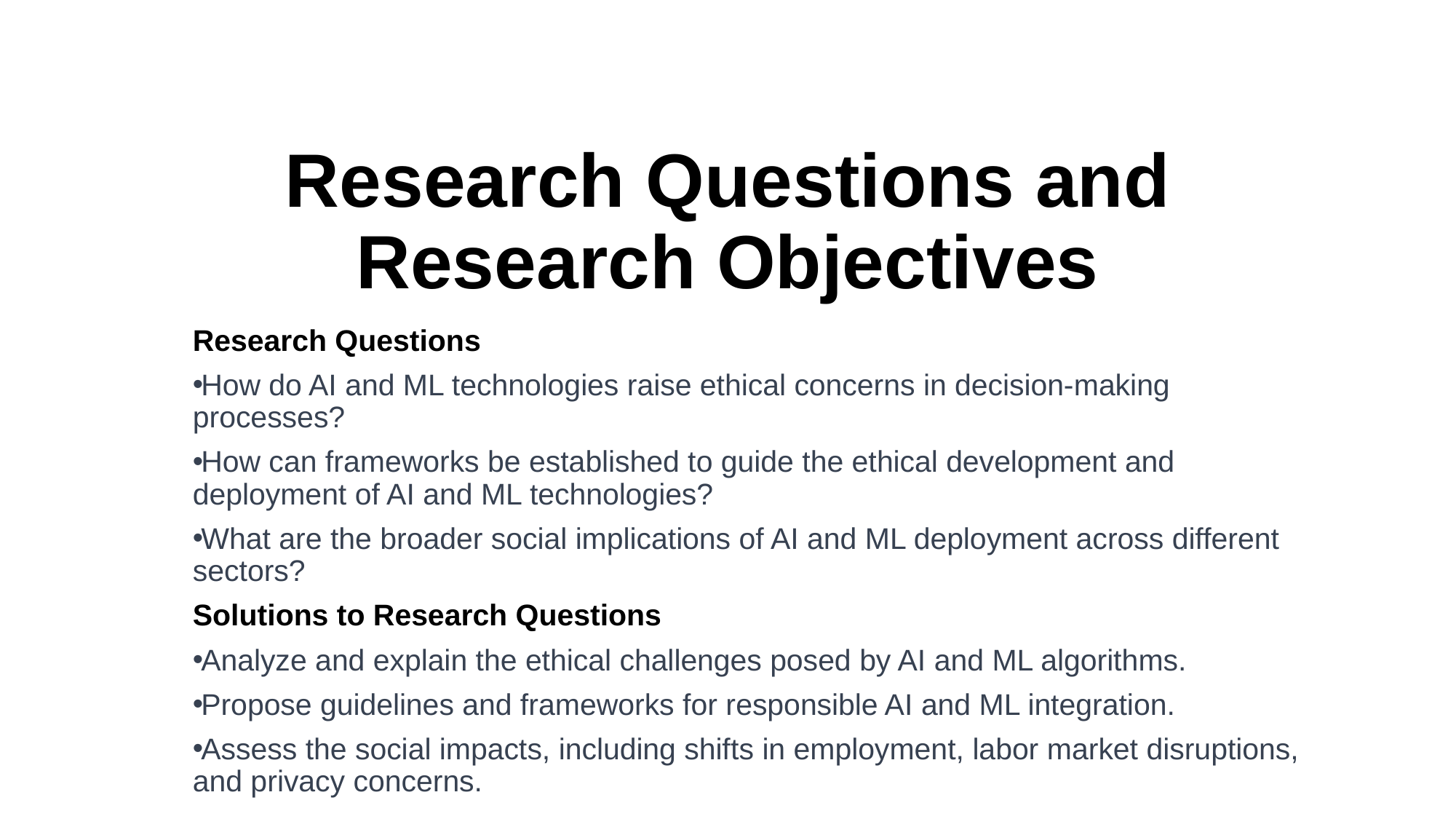

# Research Questions and Research Objectives
Research Questions
How do AI and ML technologies raise ethical concerns in decision-making processes?
How can frameworks be established to guide the ethical development and deployment of AI and ML technologies?
What are the broader social implications of AI and ML deployment across different sectors?
Solutions to Research Questions
Analyze and explain the ethical challenges posed by AI and ML algorithms.
Propose guidelines and frameworks for responsible AI and ML integration.
Assess the social impacts, including shifts in employment, labor market disruptions, and privacy concerns.